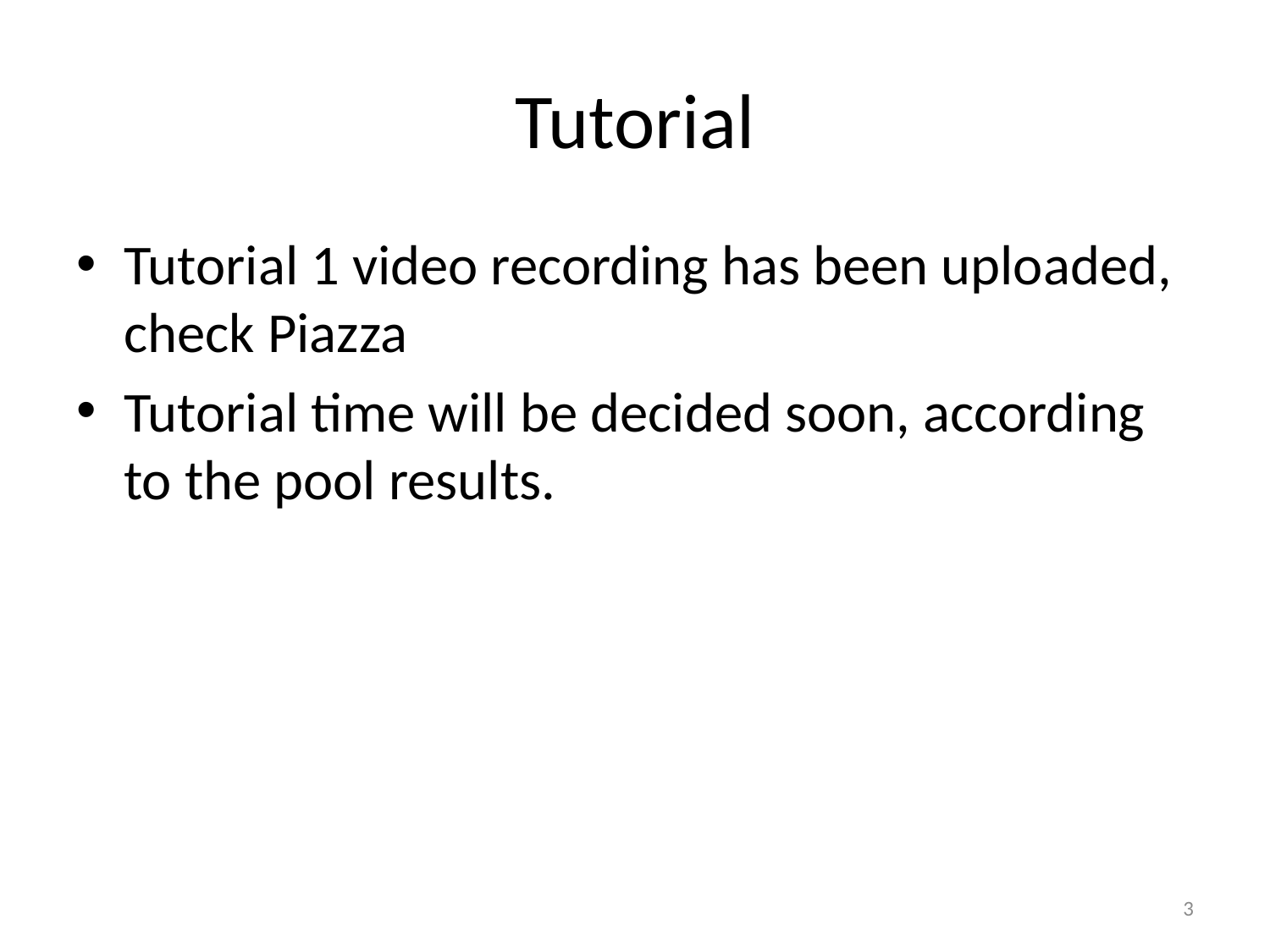

# Tutorial
Tutorial 1 video recording has been uploaded, check Piazza
Tutorial time will be decided soon, according to the pool results.
3